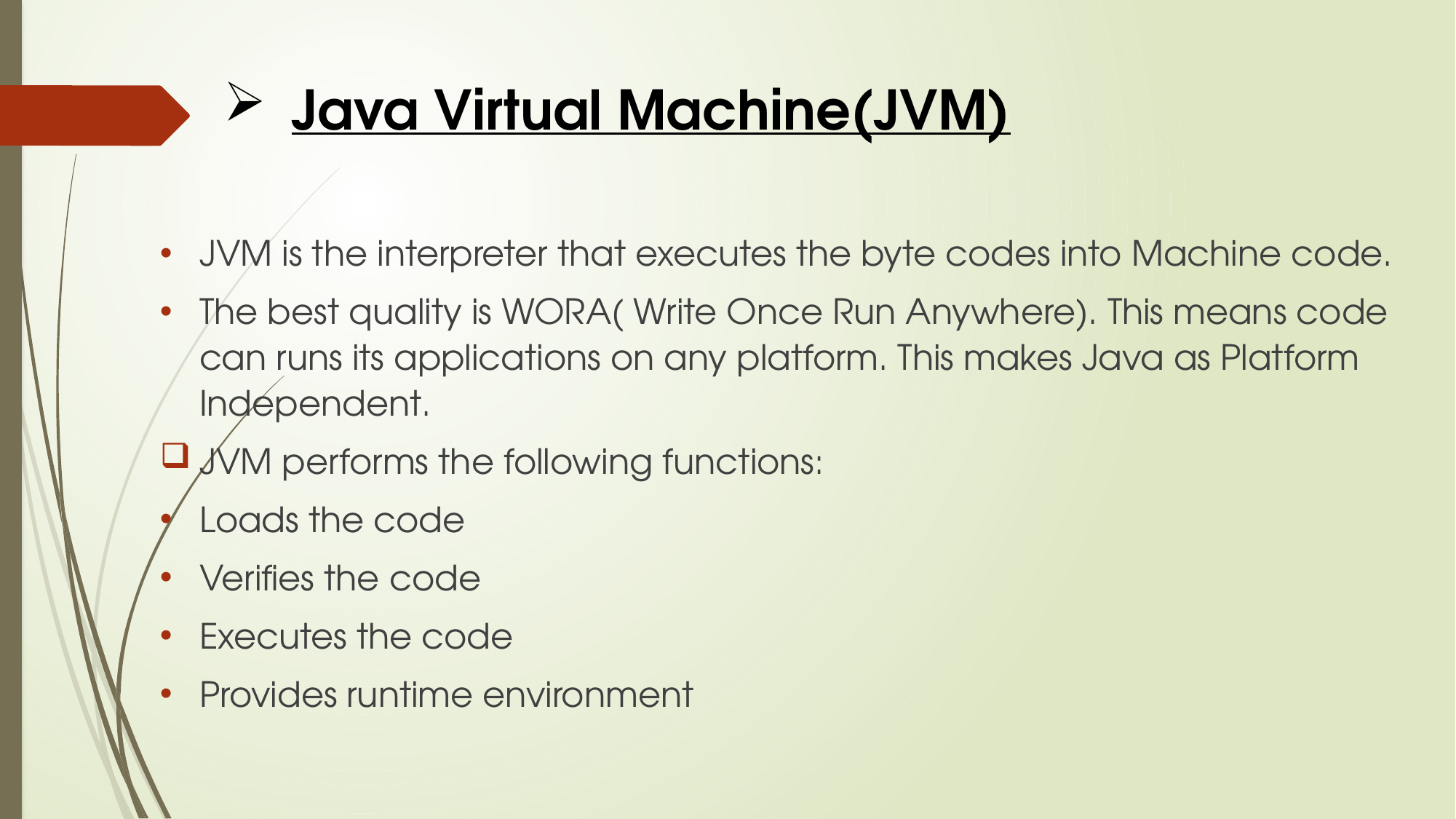

# Java Virtual Machine(JVM)
JVM is the interpreter that executes the byte codes into Machine code.
The best quality is WORA( Write Once Run Anywhere). This means code can runs its applications on any platform. This makes Java as Platform Independent.
JVM performs the following functions:
Loads the code
Verifies the code
Executes the code
Provides runtime environment